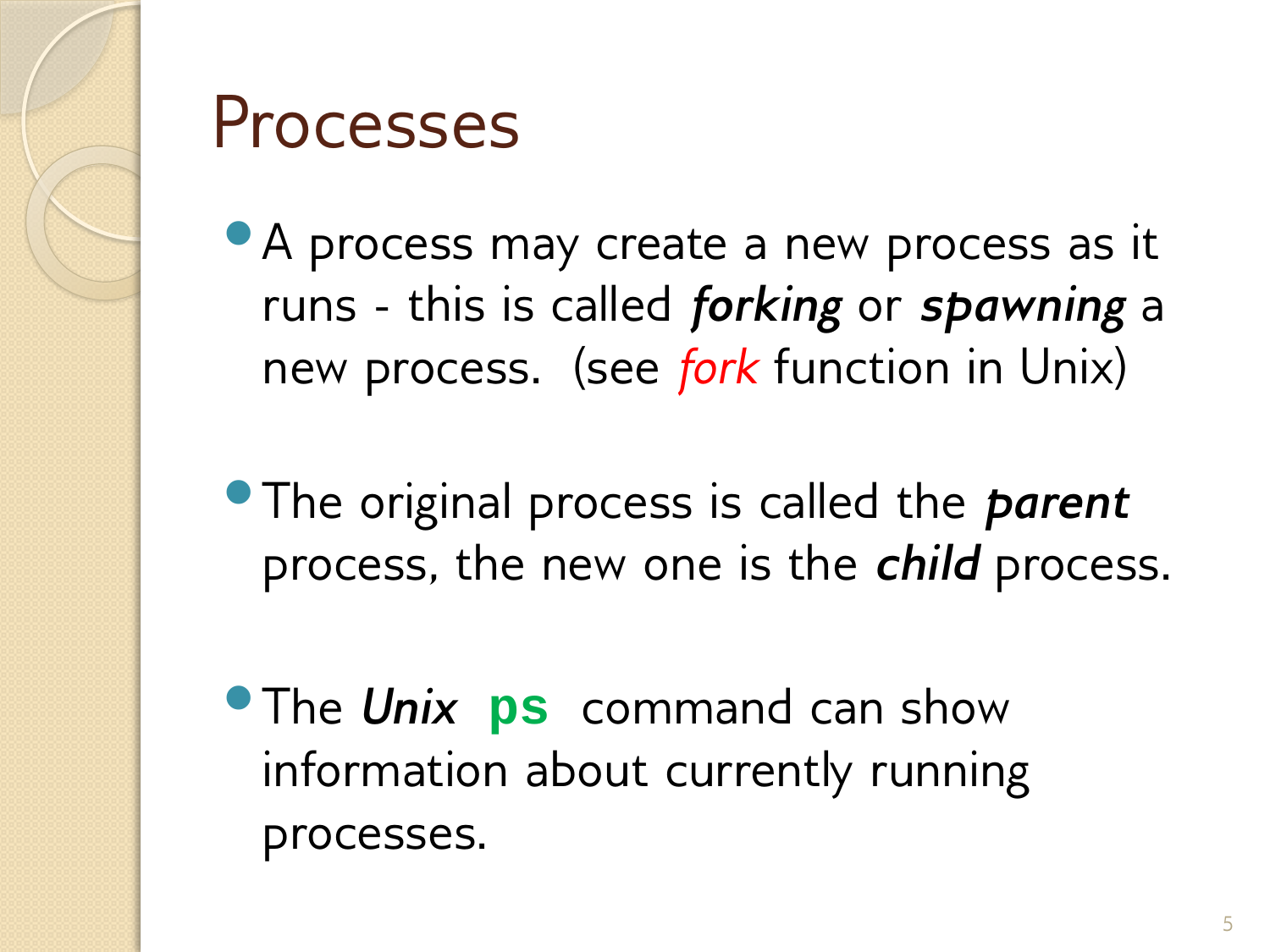

# Processes
A process may create a new process as it runs - this is called forking or spawning a new process.  (see fork function in Unix)
The original process is called the parent process, the new one is the child process.

The Unix  ps  command can show information about currently running processes.
5